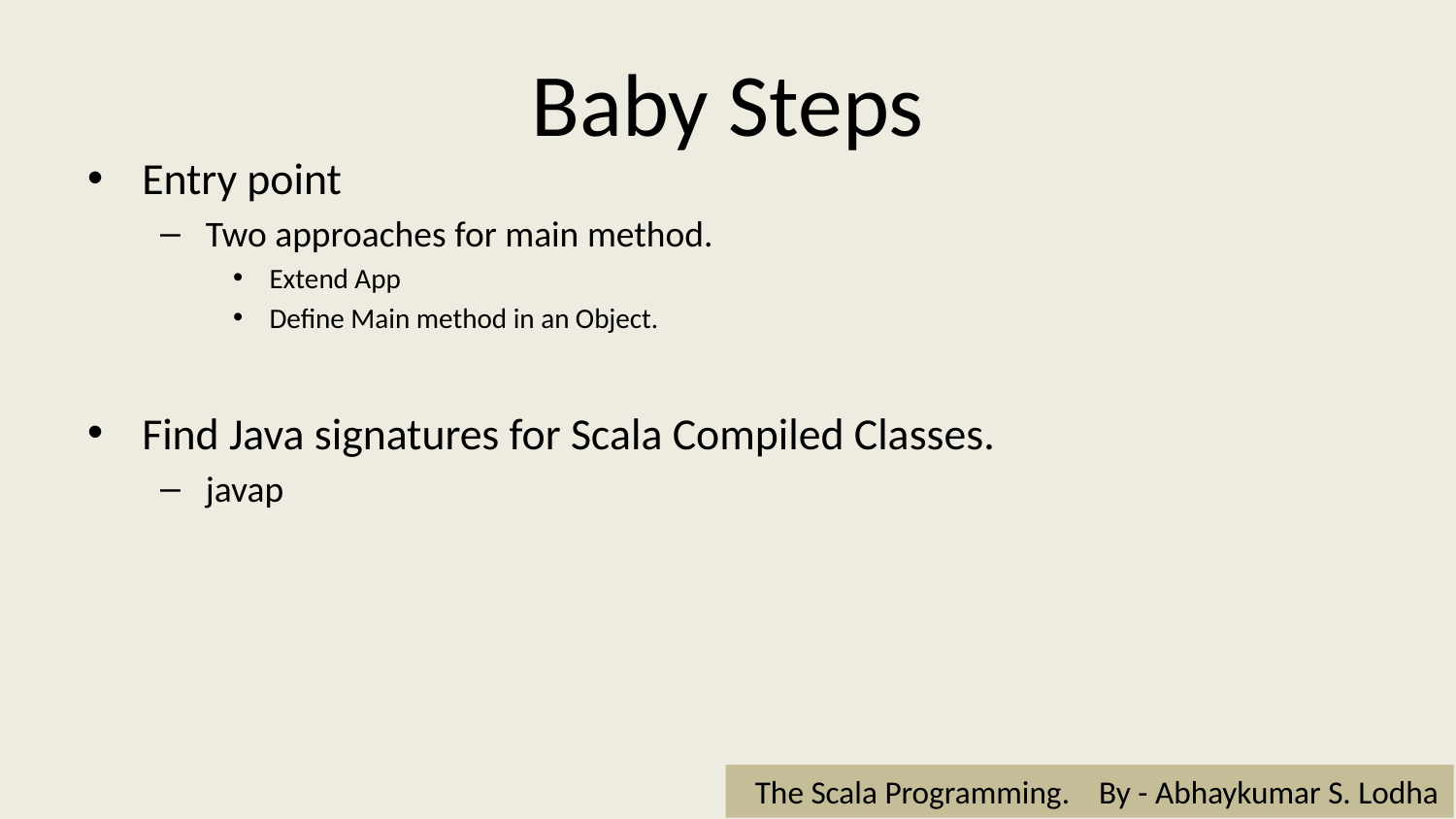

# Baby Steps
Entry point
Two approaches for main method.
Extend App
Define Main method in an Object.

Find Java signatures for Scala Compiled Classes.
javap